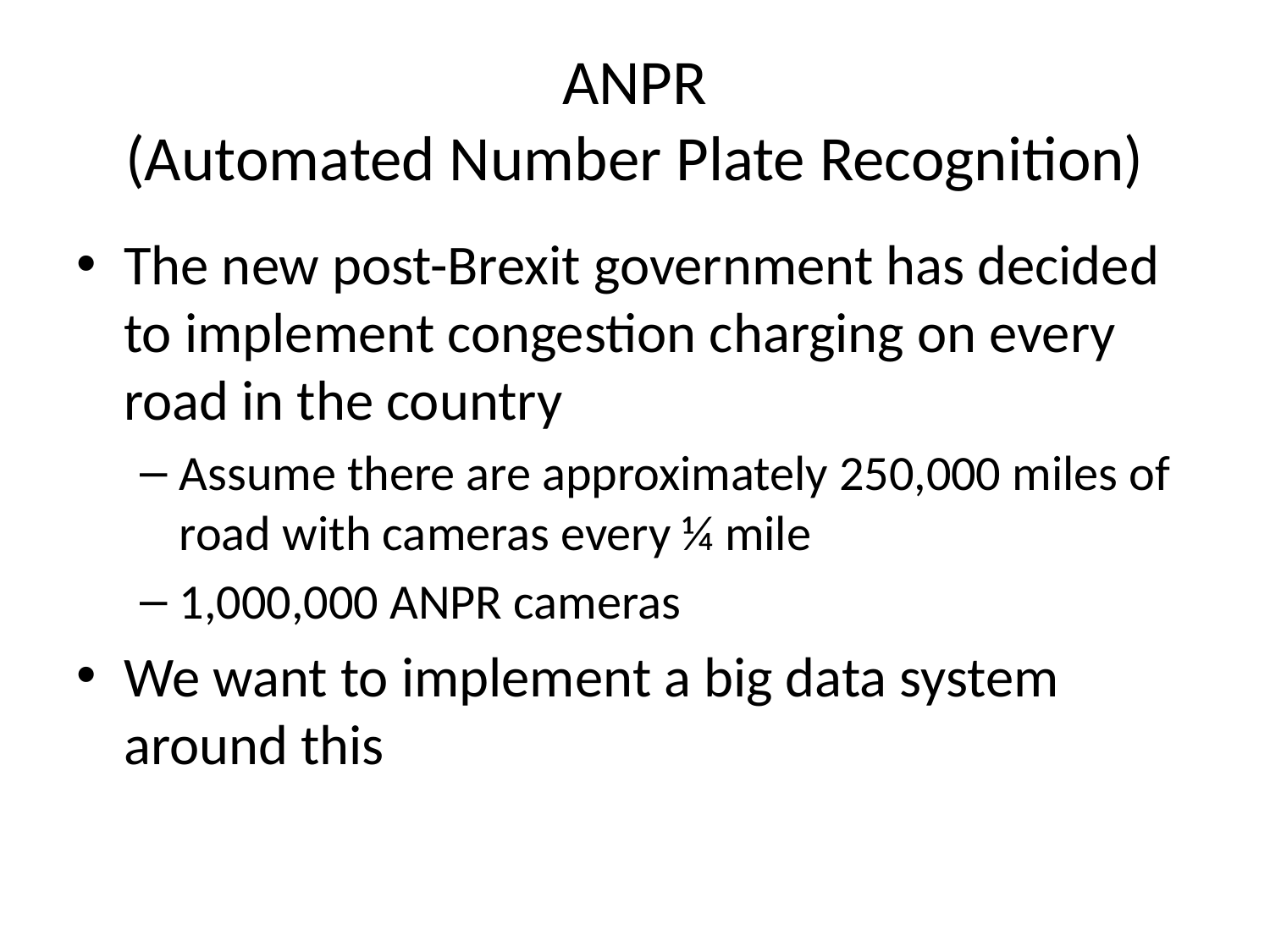

# ANPR (Automated Number Plate Recognition)
The new post-Brexit government has decided to implement congestion charging on every road in the country
Assume there are approximately 250,000 miles of road with cameras every ¼ mile
1,000,000 ANPR cameras
We want to implement a big data system around this